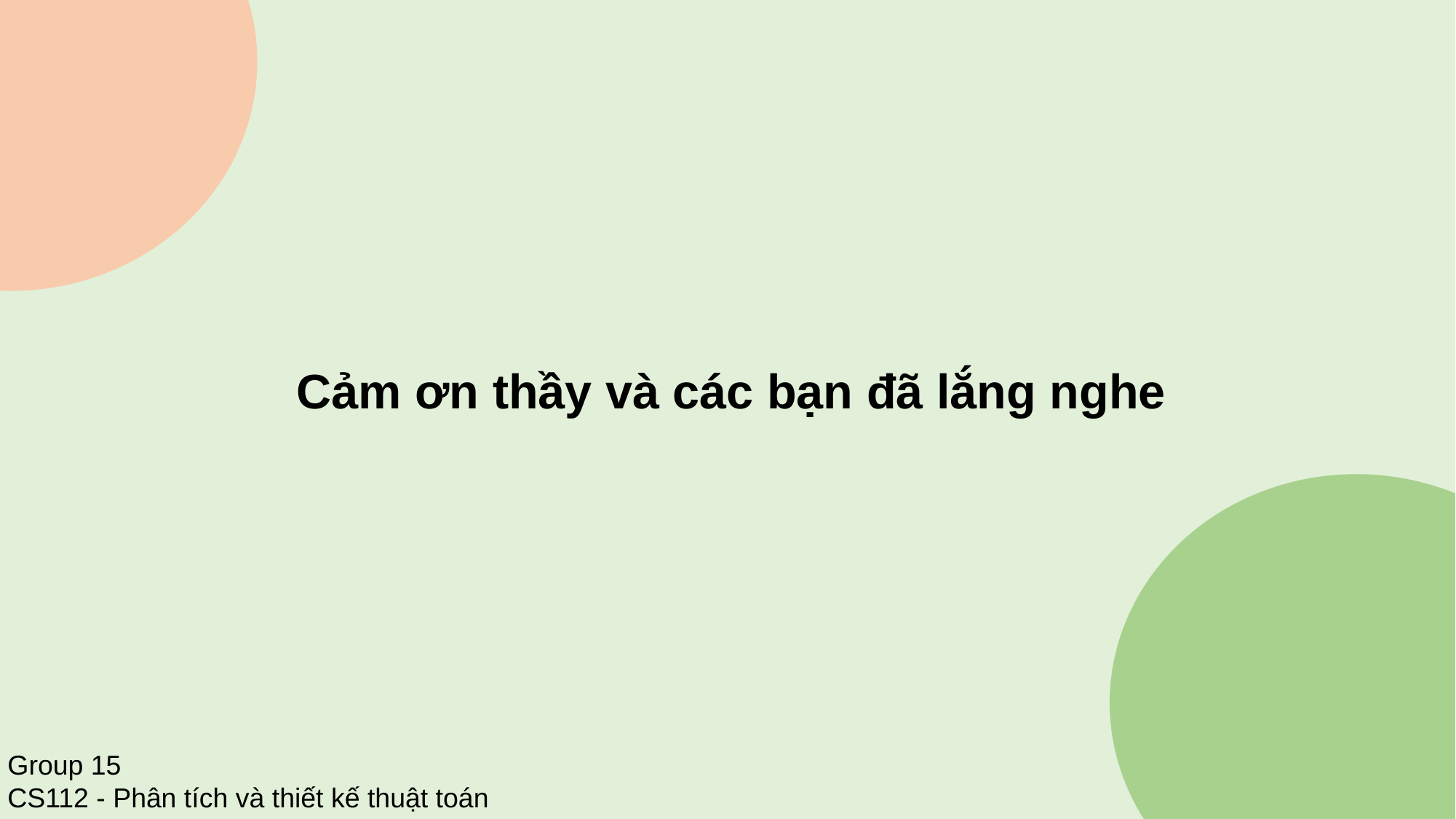

Cảm ơn thầy và các bạn đã lắng nghe

Group 15
CS112 - Phân tích và thiết kế thuật toán

Họ và tên
Mã Học Sinh

Họ và tên
Mã Học Sinh